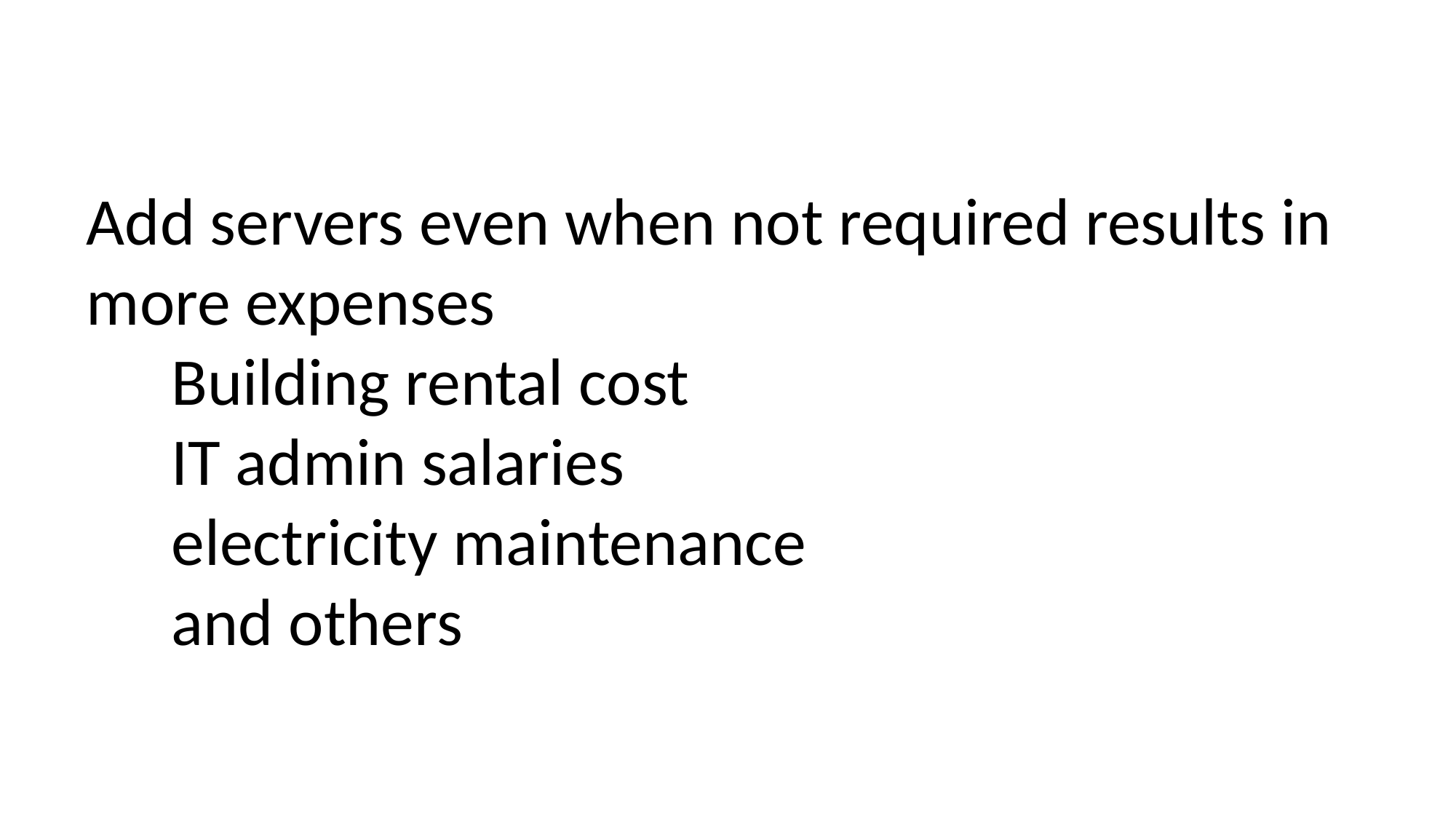

Add servers even when not required results in more expenses
  Building rental cost
  IT admin salaries
  electricity maintenance
  and others